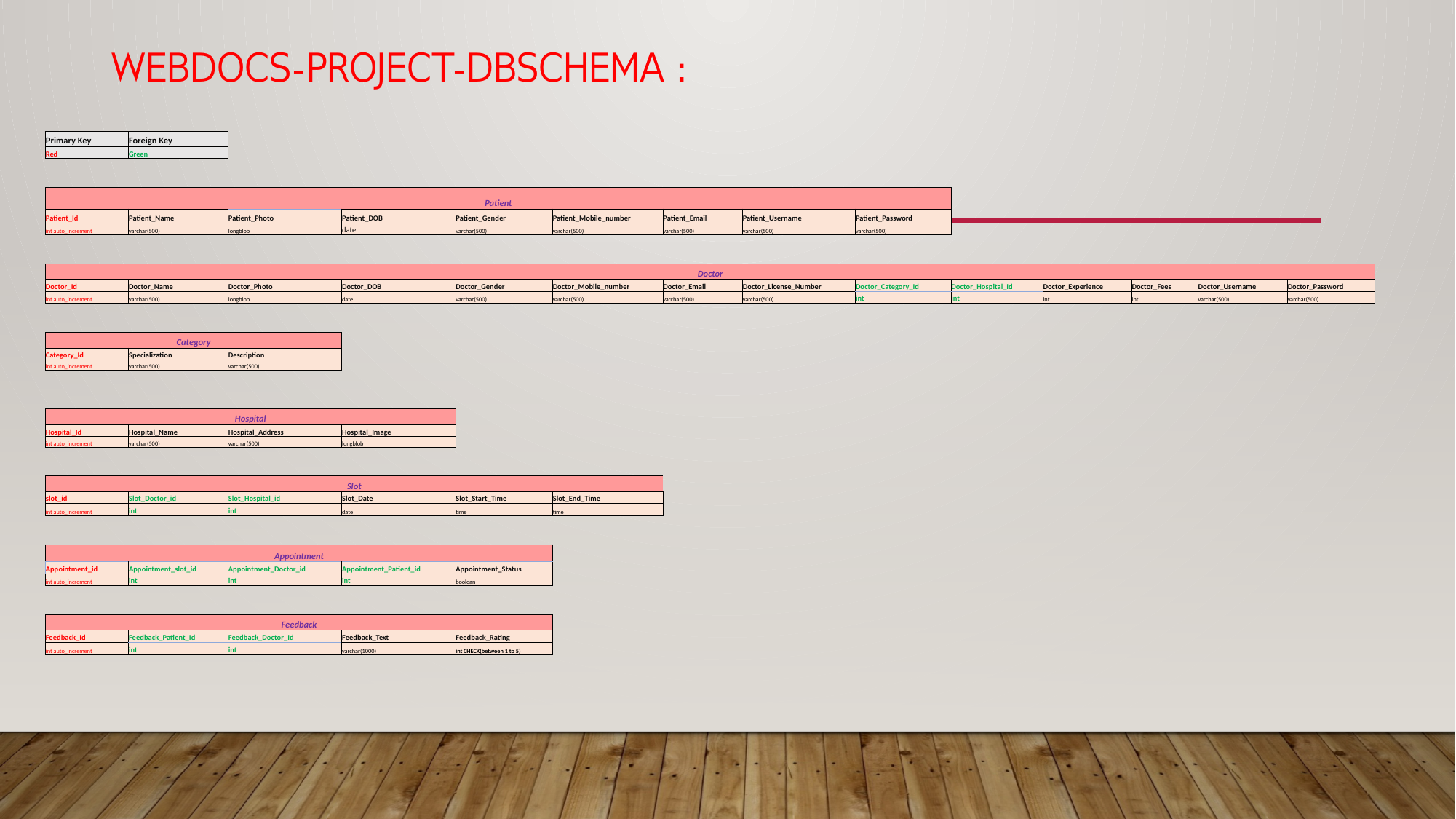

# WebDocs-Project-DBSchema :
|  |  |  |  |  |  |  |  |  |  |  |  |  |  |
| --- | --- | --- | --- | --- | --- | --- | --- | --- | --- | --- | --- | --- | --- |
|  |  |  |  |  |  |  |  |  |  |  |  |  |  |
| Primary Key | Foreign Key |  |  |  |  |  |  |  |  |  |  |  |  |
| Red | Green |  |  |  |  |  |  |  |  |  |  |  |  |
|  |  |  |  |  |  |  |  |  |  |  |  |  |  |
|  |  |  |  |  |  |  |  |  |  |  |  |  |  |
|  |  |  |  |  |  |  |  |  |  |  |  |  |  |
| Patient |  |  |  |  |  |  |  |  |  |  |  |  |  |
| Patient\_Id | Patient\_Name | Patient\_Photo | Patient\_DOB | Patient\_Gender | Patient\_Mobile\_number | Patient\_Email | Patient\_Username | Patient\_Password |  |  |  |  |  |
| int auto\_increment | varchar(500) | longblob | date | varchar(500) | varchar(500) | varchar(500) | varchar(500) | varchar(500) |  |  |  |  |  |
|  |  |  |  |  |  |  |  |  |  |  |  |  |  |
|  |  |  |  |  |  |  |  |  |  |  |  |  |  |
|  |  |  |  |  |  |  |  |  |  |  |  |  |  |
| Doctor |  |  |  |  |  |  |  |  |  |  |  |  |  |
| Doctor\_Id | Doctor\_Name | Doctor\_Photo | Doctor\_DOB | Doctor\_Gender | Doctor\_Mobile\_number | Doctor\_Email | Doctor\_License\_Number | Doctor\_Category\_Id | Doctor\_Hospital\_Id | Doctor\_Experience | Doctor\_Fees | Doctor\_Username | Doctor\_Password |
| int auto\_increment | varchar(500) | longblob | date | varchar(500) | varchar(500) | varchar(500) | varchar(500) | int | int | int | int | varchar(500) | varchar(500) |
|  |  |  |  |  |  |  |  |  |  |  |  |  |  |
|  |  |  |  |  |  |  |  |  |  |  |  |  |  |
|  |  |  |  |  |  |  |  |  |  |  |  |  |  |
| Category |  |  |  |  |  |  |  |  |  |  |  |  |  |
| Category\_Id | Specialization | Description |  |  |  |  |  |  |  |  |  |  |  |
| int auto\_increment | varchar(500) | varchar(500) |  |  |  |  |  |  |  |  |  |  |  |
|  |  |  |  |  |  |  |  |  |  |  |  |  |  |
|  |  |  |  |  |  |  |  |  |  |  |  |  |  |
|  |  |  |  |  |  |  |  |  |  |  |  |  |  |
|  |  |  |  |  |  |  |  |  |  |  |  |  |  |
| Hospital |  |  |  |  |  |  |  |  |  |  |  |  |  |
| Hospital\_Id | Hospital\_Name | Hospital\_Address | Hospital\_Image |  |  |  |  |  |  |  |  |  |  |
| int auto\_increment | varchar(500) | varchar(500) | longblob |  |  |  |  |  |  |  |  |  |  |
|  |  |  |  |  |  |  |  |  |  |  |  |  |  |
|  |  |  |  |  |  |  |  |  |  |  |  |  |  |
|  |  |  |  |  |  |  |  |  |  |  |  |  |  |
| Slot |  |  |  |  |  |  |  |  |  |  |  |  |  |
| slot\_id | Slot\_Doctor\_id | Slot\_Hospital\_id | Slot\_Date | Slot\_Start\_Time | Slot\_End\_Time |  |  |  |  |  |  |  |  |
| int auto\_increment | int | int | date | time | time |  |  |  |  |  |  |  |  |
|  |  |  |  |  |  |  |  |  |  |  |  |  |  |
|  |  |  |  |  |  |  |  |  |  |  |  |  |  |
|  |  |  |  |  |  |  |  |  |  |  |  |  |  |
| Appointment |  |  |  |  |  |  |  |  |  |  |  |  |  |
| Appointment\_id | Appointment\_slot\_id | Appointment\_Doctor\_id | Appointment\_Patient\_id | Appointment\_Status |  |  |  |  |  |  |  |  |  |
| int auto\_increment | int | int | int | boolean |  |  |  |  |  |  |  |  |  |
|  |  |  |  |  |  |  |  |  |  |  |  |  |  |
|  |  |  |  |  |  |  |  |  |  |  |  |  |  |
|  |  |  |  |  |  |  |  |  |  |  |  |  |  |
| Feedback |  |  |  |  |  |  |  |  |  |  |  |  |  |
| Feedback\_Id | Feedback\_Patient\_Id | Feedback\_Doctor\_Id | Feedback\_Text | Feedback\_Rating |  |  |  |  |  |  |  |  |  |
| int auto\_increment | int | int | varchar(1000) | int CHECK(between 1 to 5) |  |  |  |  |  |  |  |  |  |
|  |  |  |  |  |  |  |  |  |  |  |  |  |  |
|  |  |  |  |  |  |  |  |  |  |  |  |  |  |
|  |  |  |  |  |  |  |  |  |  |  |  |  |  |
|  |  |  |  |  |  |  |  |  |  |  |  |  |  |
|  |  |  |  |  |  |  |  |  |  |  |  |  |  |
|  |  |  |  |  |  |  |  |  |  |  |  |  |  |
|  |  |  |  |  |  |  |  |  |  |  |  |  |  |
|  |  |  |  |  |  |  |  |  |  |  |  |  |  |
|  |  |  |  |  |  |  |  |  |  |  |  |  |  |
|  |  |  |  |  |  |  |  |  |  |  |  |  |  |
|  |  |  |  |  |  |  |  |  |  |  |  |  |  |